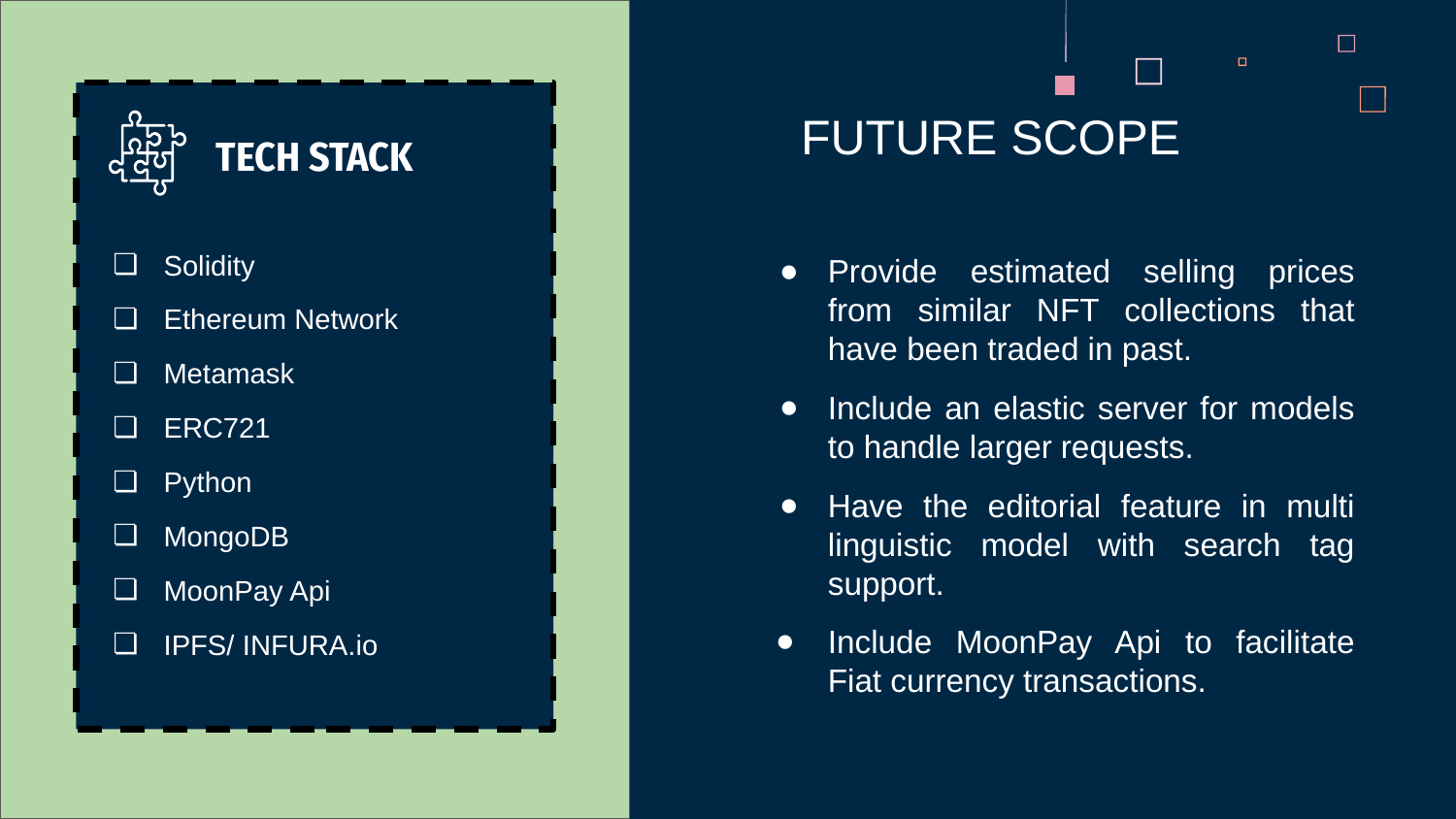

TECH STACK

Solidity
Ethereum Network
Metamask
ERC721
Python
MongoDB
MoonPay Api
IPFS/ INFURA.io

# FUTURE SCOPE

Provide estimated selling prices from similar NFT collections that have been traded in past.
Include an elastic server for models to handle larger requests.
Have the editorial feature in multi linguistic model with search tag support.
Include MoonPay Api to facilitate Fiat currency transactions.